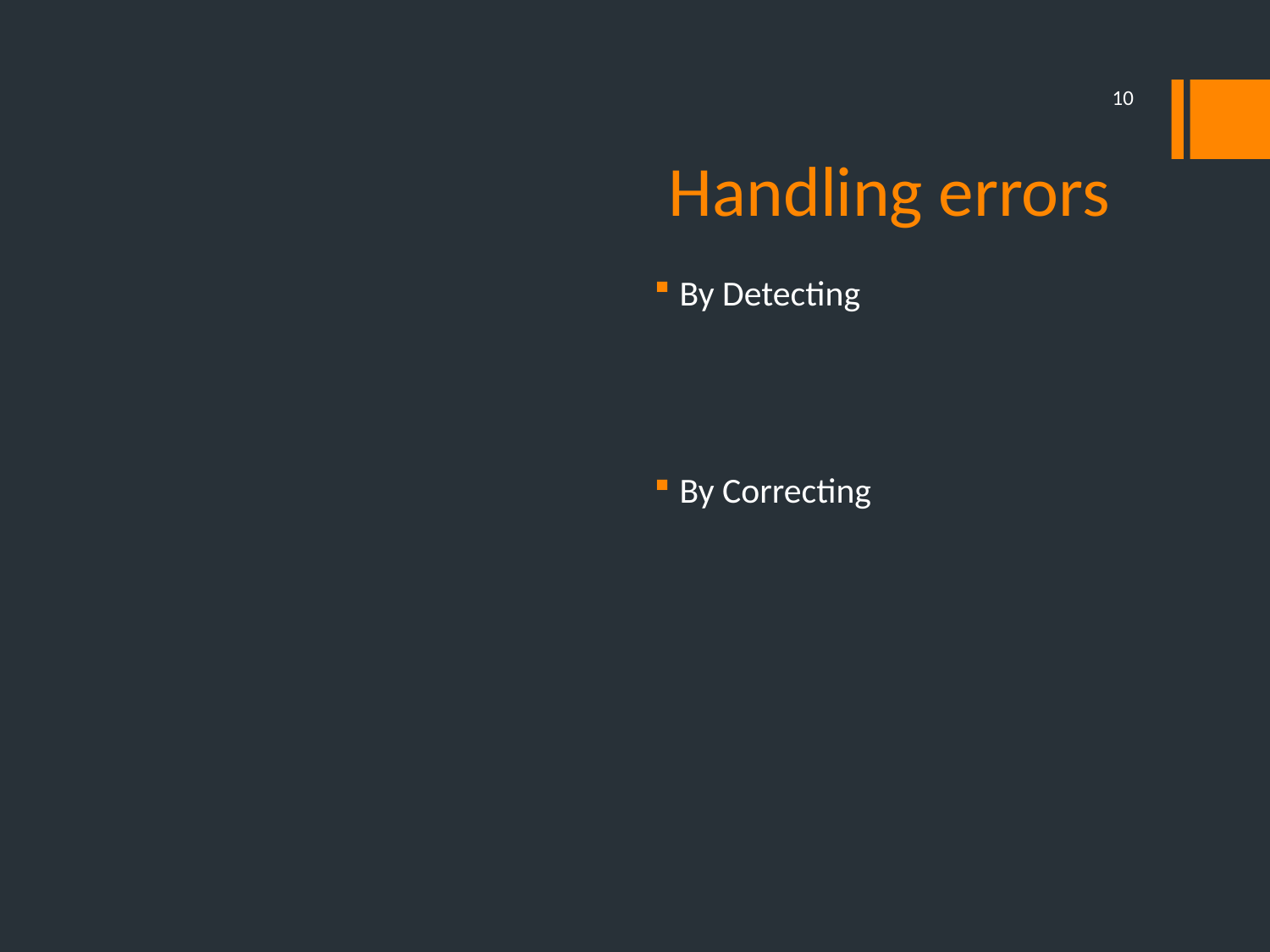

# Handling errors
10
By Detecting

By Correcting